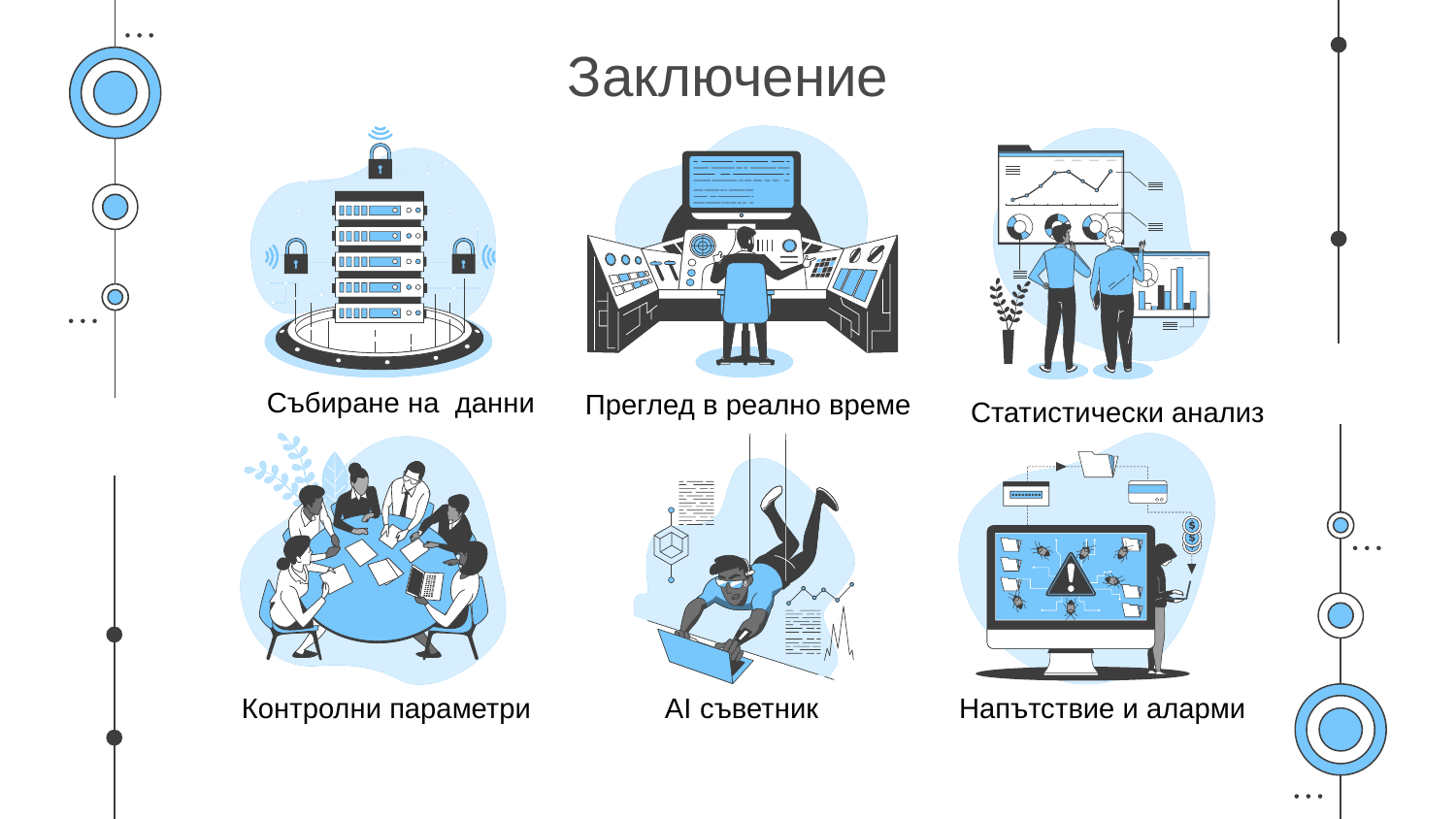

# Заключение

Събиране на  данни
Преглед в реално време
Статистически анализ

Контролни параметри
AI съветник
Напътствие и аларми